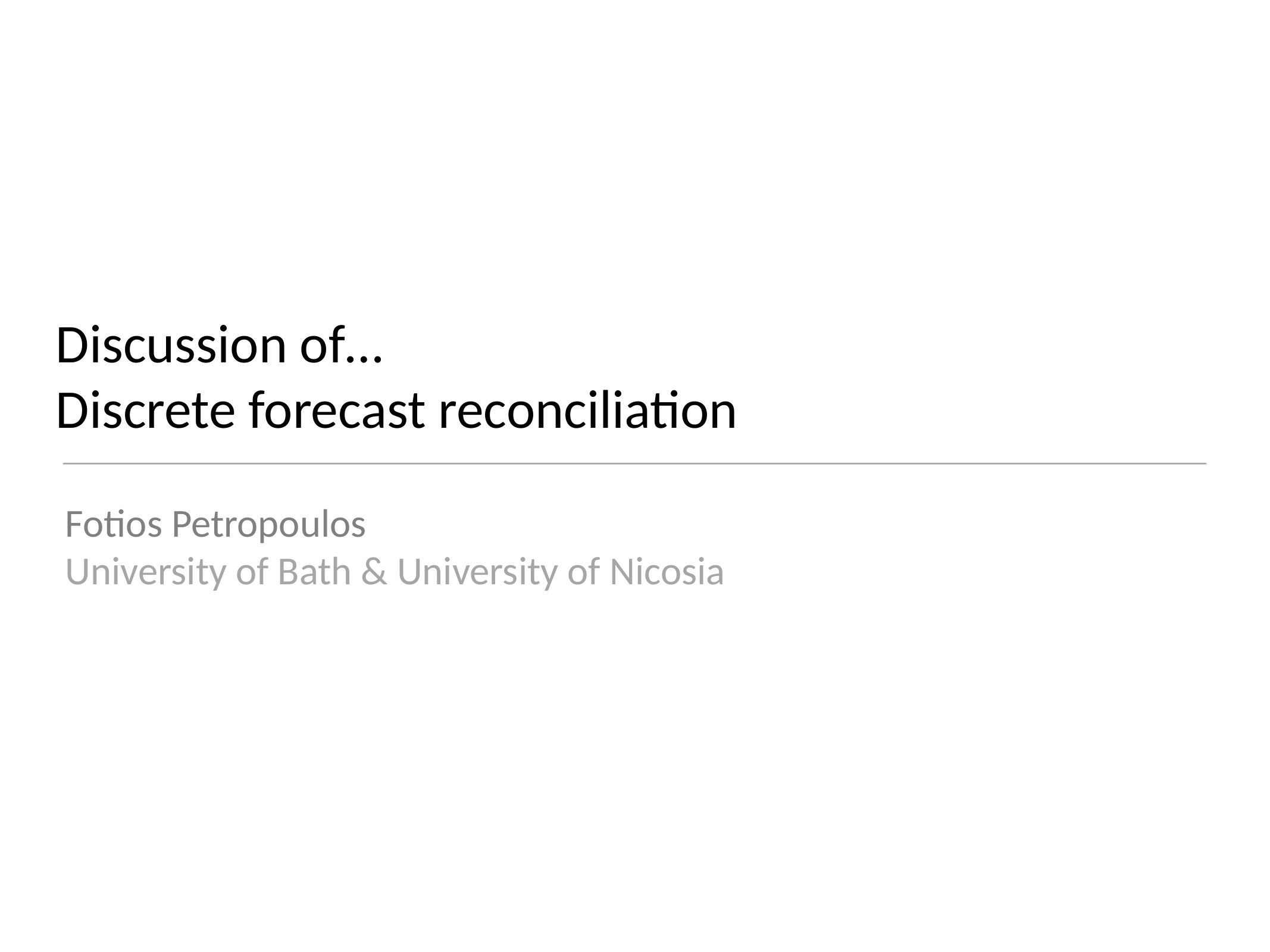

# Discussion of… ﻿Discrete forecast reconciliation
Fotios Petropoulos
University of Bath & University of Nicosia